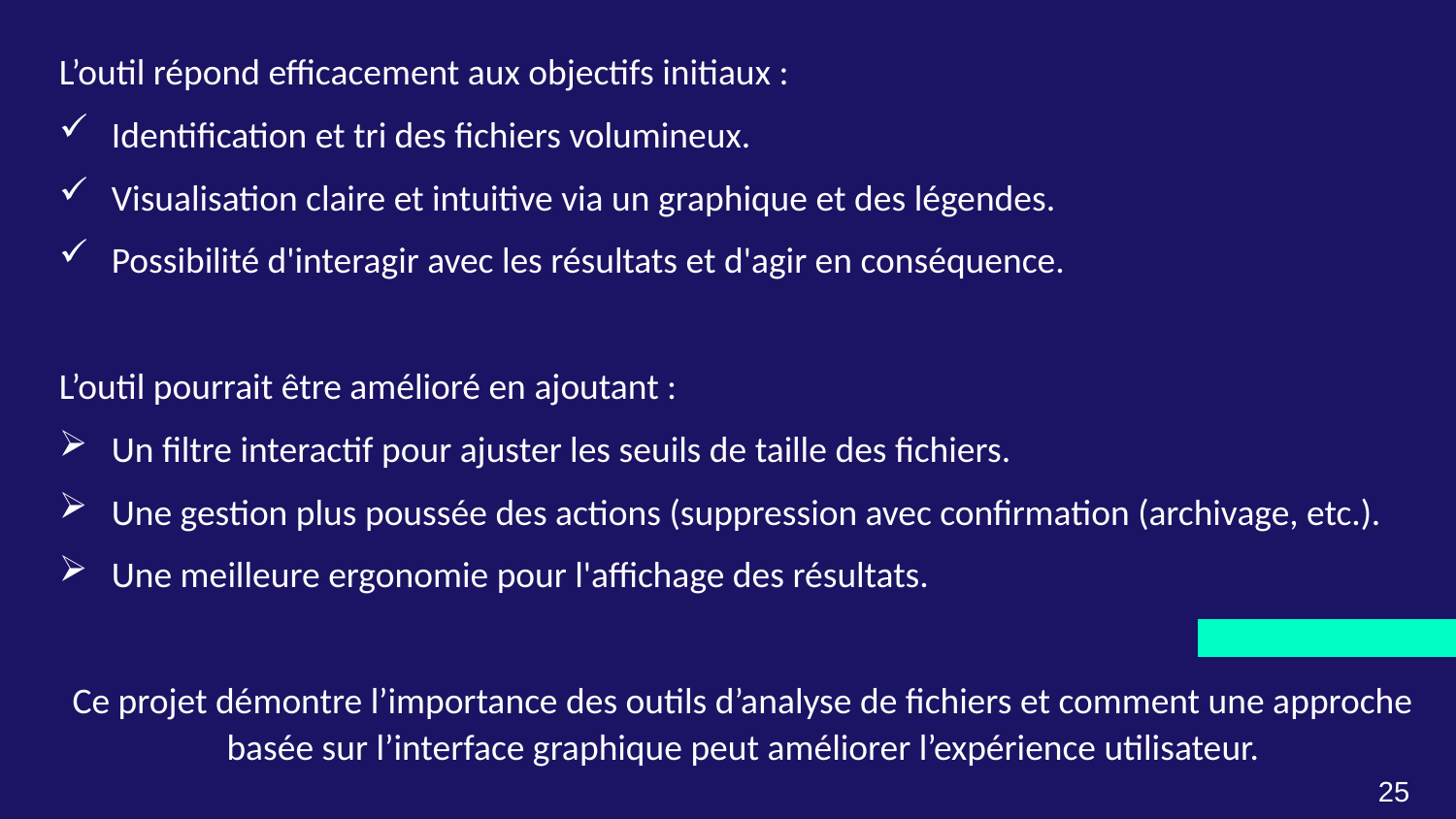

L’outil répond efficacement aux objectifs initiaux :
Identification et tri des fichiers volumineux.
Visualisation claire et intuitive via un graphique et des légendes.
Possibilité d'interagir avec les résultats et d'agir en conséquence.

L’outil pourrait être amélioré en ajoutant :
Un filtre interactif pour ajuster les seuils de taille des fichiers.
Une gestion plus poussée des actions (suppression avec confirmation (archivage, etc.).
Une meilleure ergonomie pour l'affichage des résultats.

Ce projet démontre l’importance des outils d’analyse de fichiers et comment une approche basée sur l’interface graphique peut améliorer l’expérience utilisateur.

25